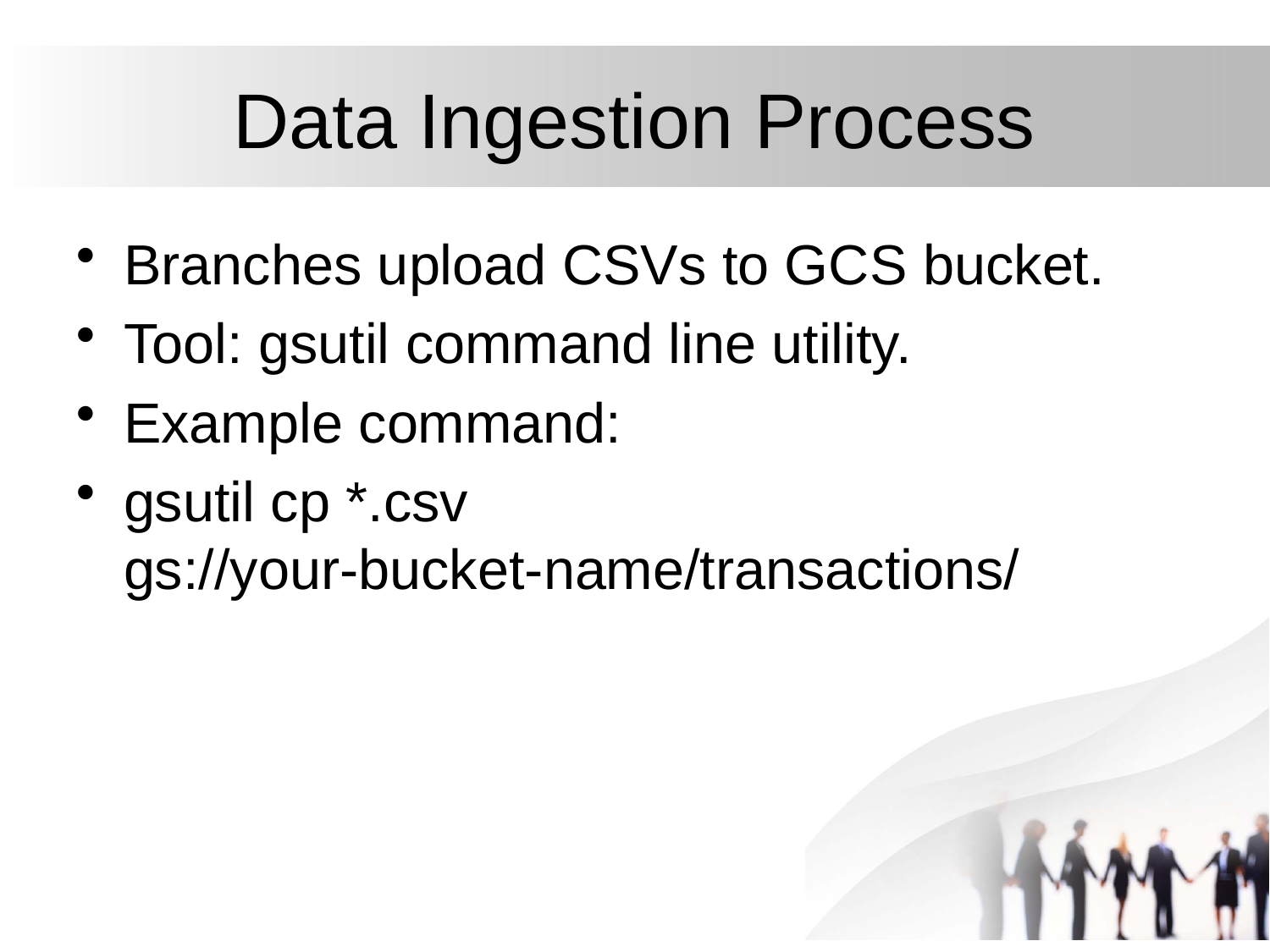

# Data Ingestion Process
Branches upload CSVs to GCS bucket.
Tool: gsutil command line utility.
Example command:
gsutil cp *.csv gs://your-bucket-name/transactions/